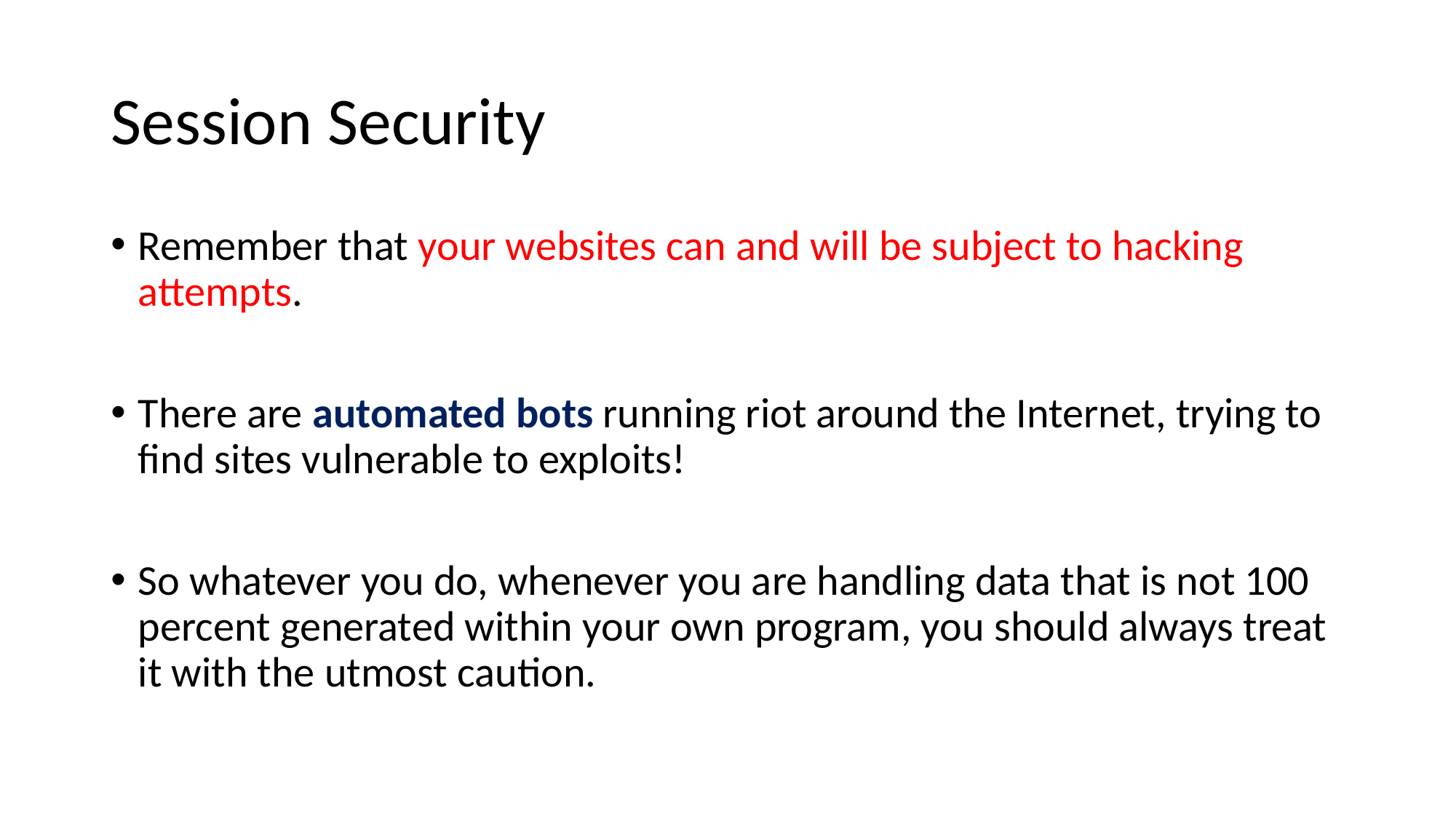

# Session Security
Remember that your websites can and will be subject to hacking attempts.

There are automated bots running riot around the Internet, trying to find sites vulnerable to exploits!

So whatever you do, whenever you are handling data that is not 100 percent generated within your own program, you should always treat it with the utmost caution.